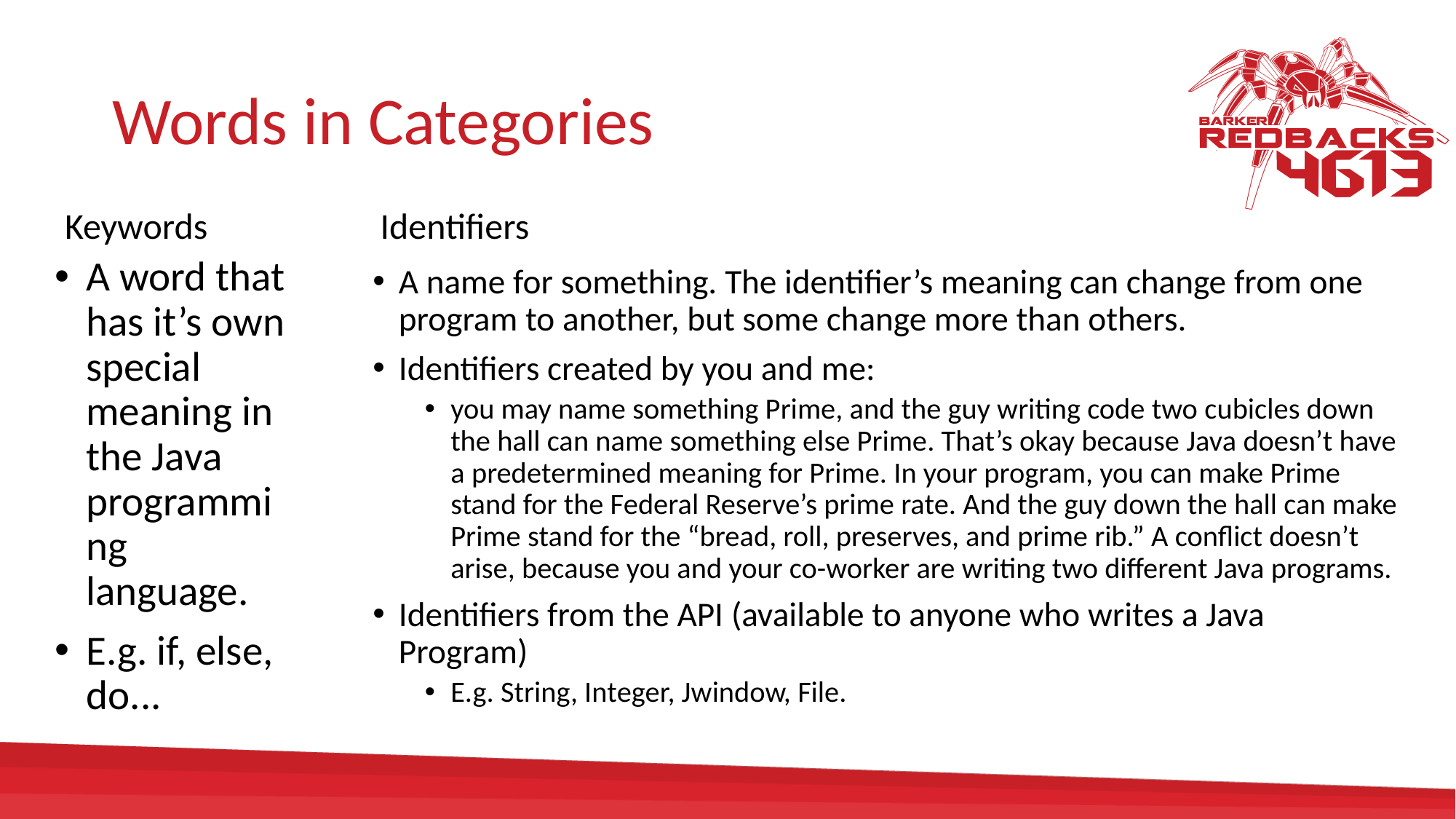

# Words in Categories
Keywords
Identifiers
A word that has it’s own special meaning in the Java programming language.
E.g. if, else, do...
A name for something. The identifier’s meaning can change from one program to another, but some change more than others.
Identifiers created by you and me:
you may name something Prime, and the guy writing code two cubicles down the hall can name something else Prime. That’s okay because Java doesn’t have a predetermined meaning for Prime. In your program, you can make Prime stand for the Federal Reserve’s prime rate. And the guy down the hall can make Prime stand for the “bread, roll, preserves, and prime rib.” A conflict doesn’t arise, because you and your co-worker are writing two different Java programs.
Identifiers from the API (available to anyone who writes a Java Program)
E.g. String, Integer, Jwindow, File.